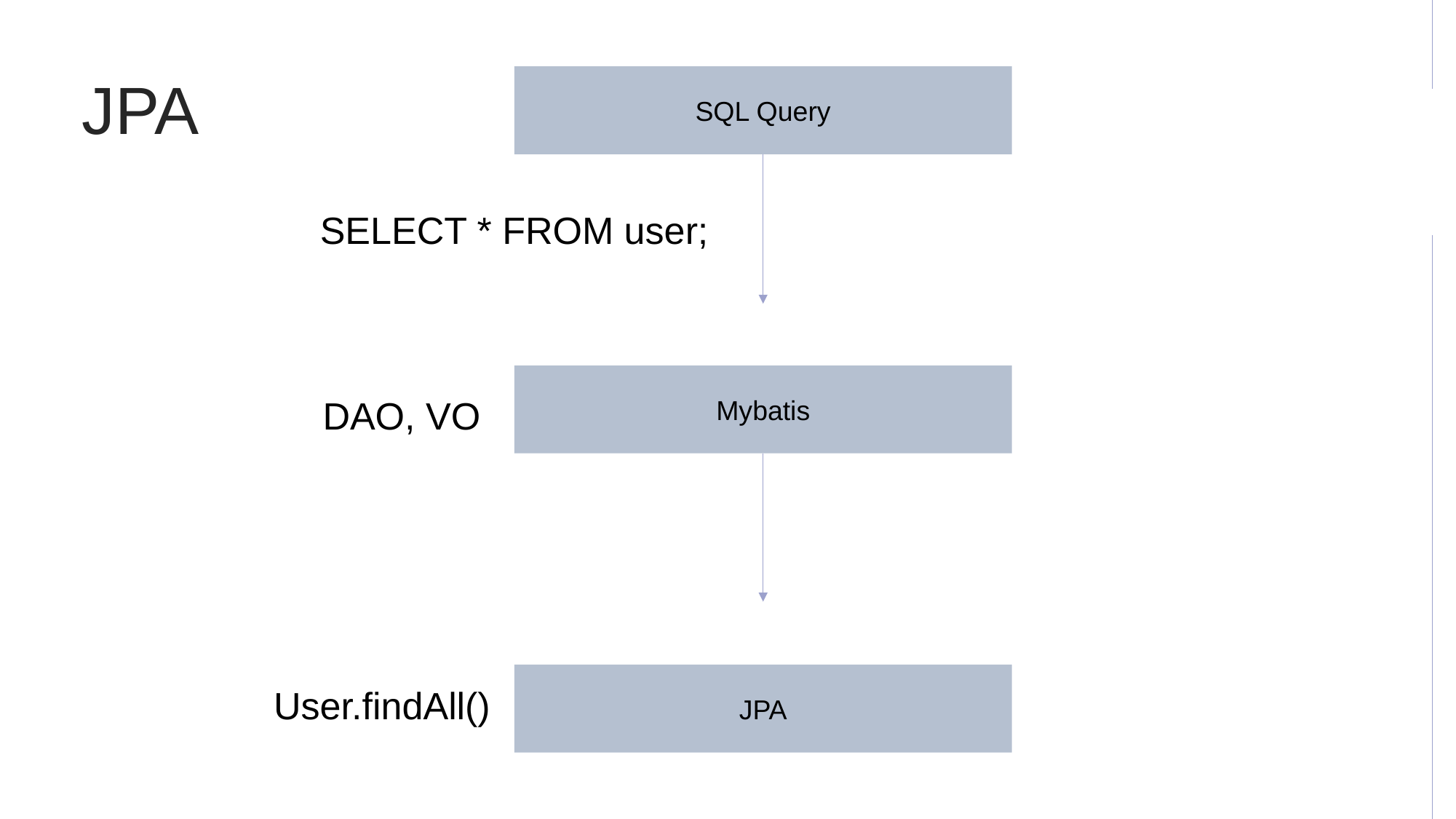

JPA
SQL Query
SELECT * FROM user;
Mybatis
DAO, VO
JPA
User.findAll()